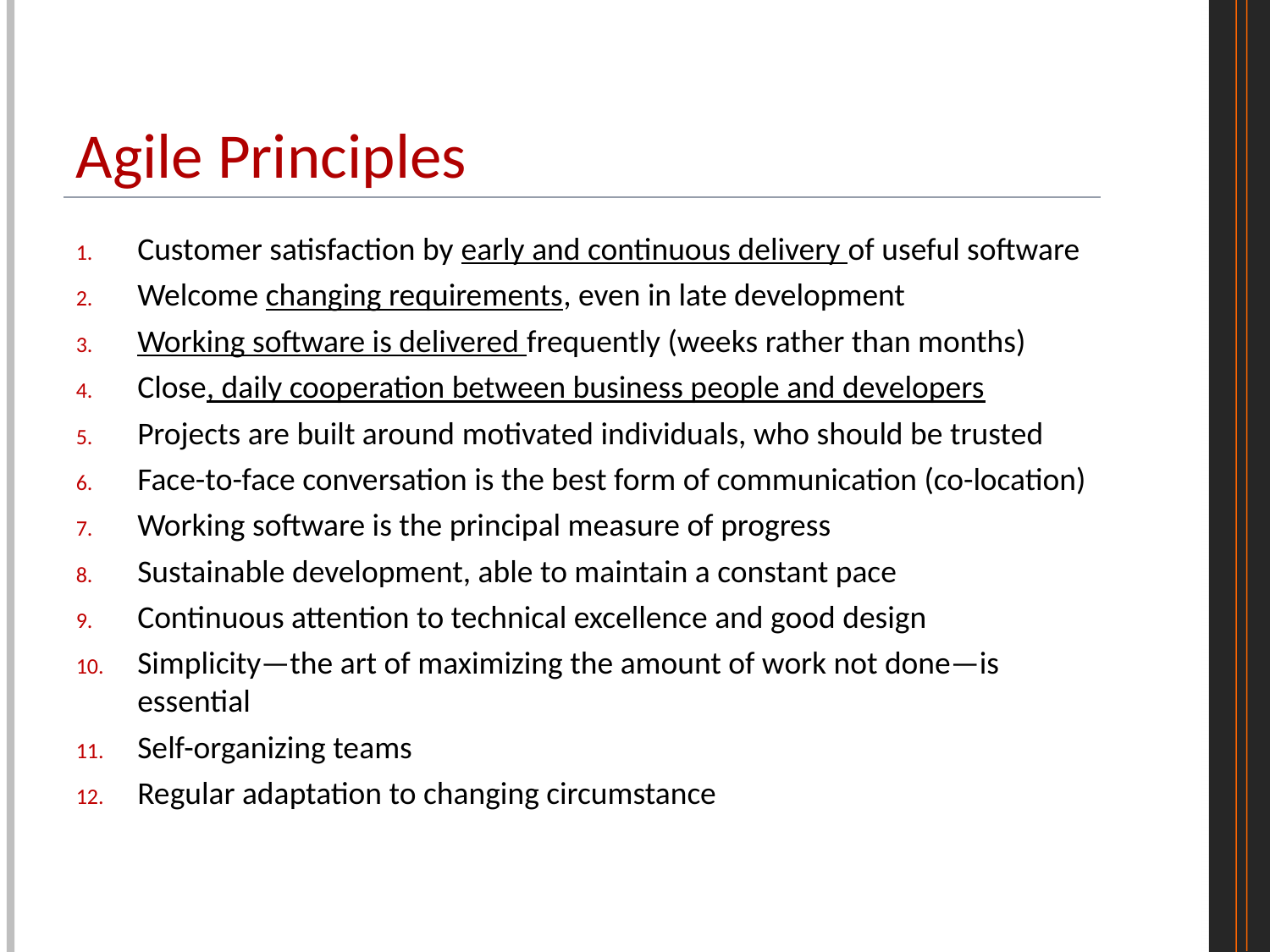

# Agile Principles
Customer satisfaction by early and continuous delivery of useful software
Welcome changing requirements, even in late development
Working software is delivered frequently (weeks rather than months)
Close, daily cooperation between business people and developers
Projects are built around motivated individuals, who should be trusted
Face-to-face conversation is the best form of communication (co-location)
Working software is the principal measure of progress
Sustainable development, able to maintain a constant pace
Continuous attention to technical excellence and good design
Simplicity—the art of maximizing the amount of work not done—is essential
Self-organizing teams
Regular adaptation to changing circumstance